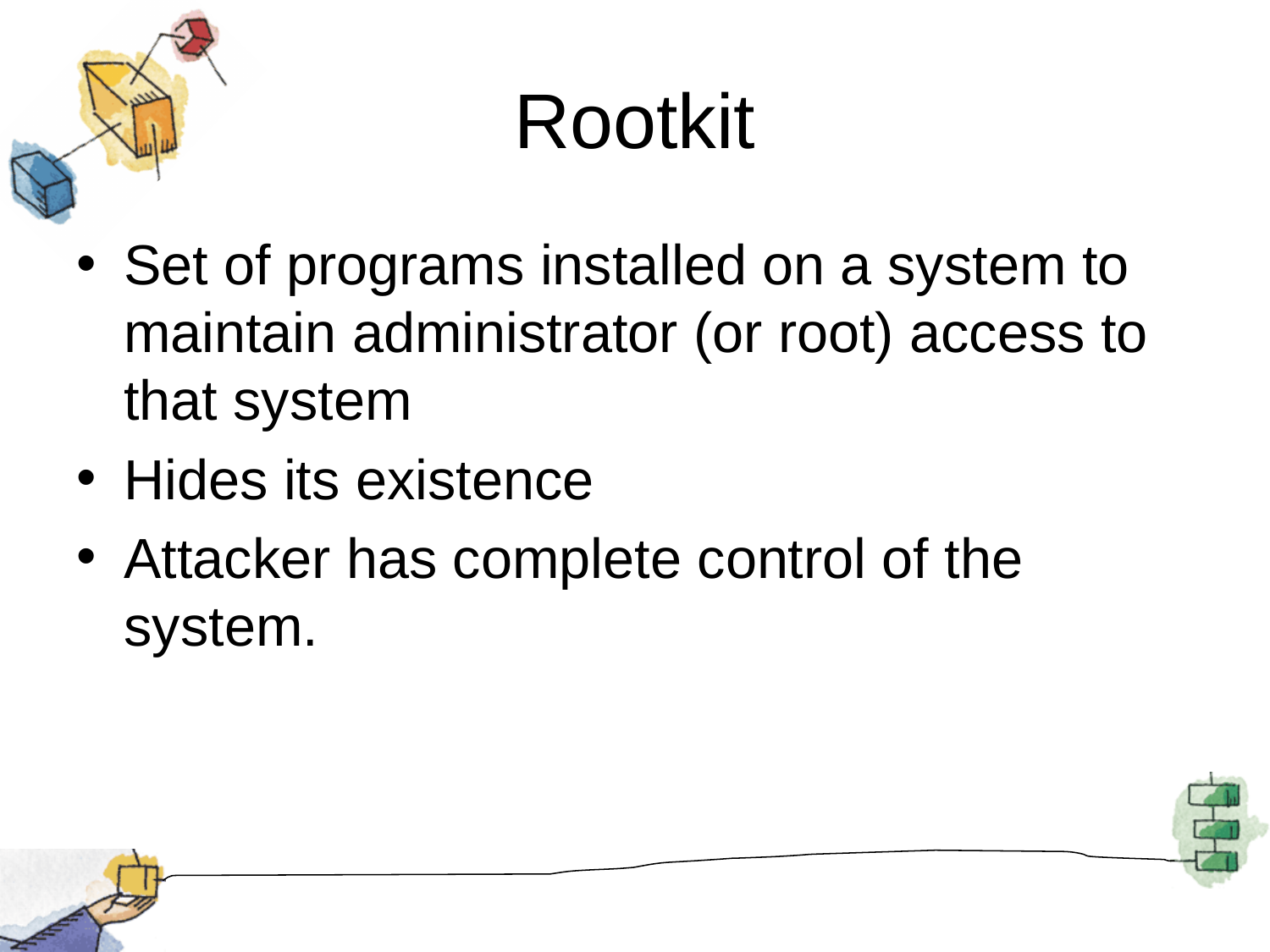

# Rootkit
Set of programs installed on a system to maintain administrator (or root) access to that system
Hides its existence
Attacker has complete control of the system.